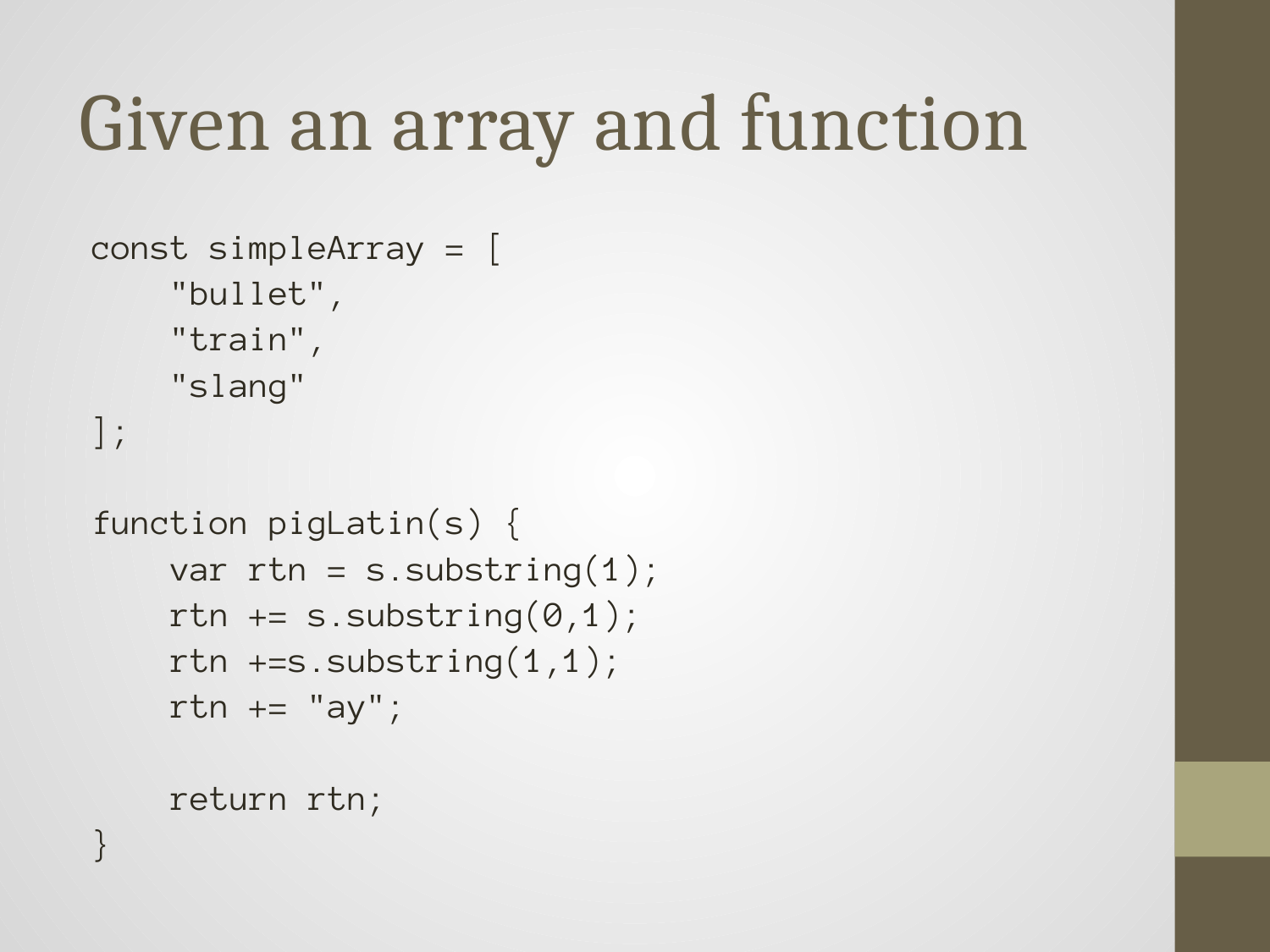

# Given an array and function
const simpleArray = [
    "bullet",
    "train",
    "slang"
];

function pigLatin(s) {
    var rtn = s.substring(1);
    rtn += s.substring(0,1);
    rtn +=s.substring(1,1);
    rtn += "ay";

    return rtn;
}